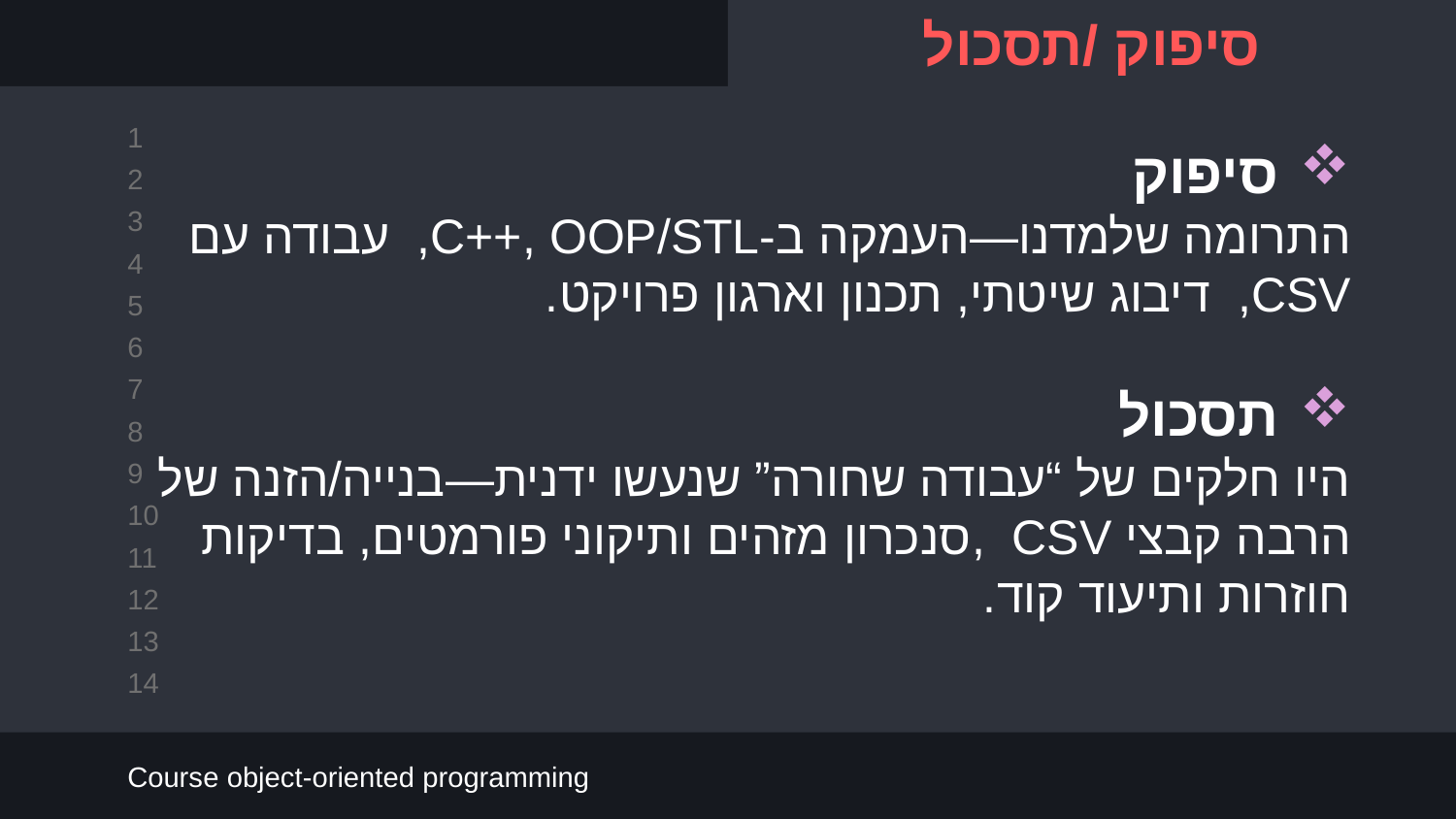

סיפוק /תסכול
סיפוק
התרומה שלמדנו—העמקה ב-C++, OOP/STL,  עבודה עם CSV,  דיבוג שיטתי, תכנון וארגון פרויקט.

תסכול
היו חלקים של “עבודה שחורה” שנעשו ידנית—בנייה/הזנה של הרבה קבצי CSV  ,סנכרון מזהים ותיקוני פורמטים, בדיקות חוזרות ותיעוד קוד.
Course object-oriented programming